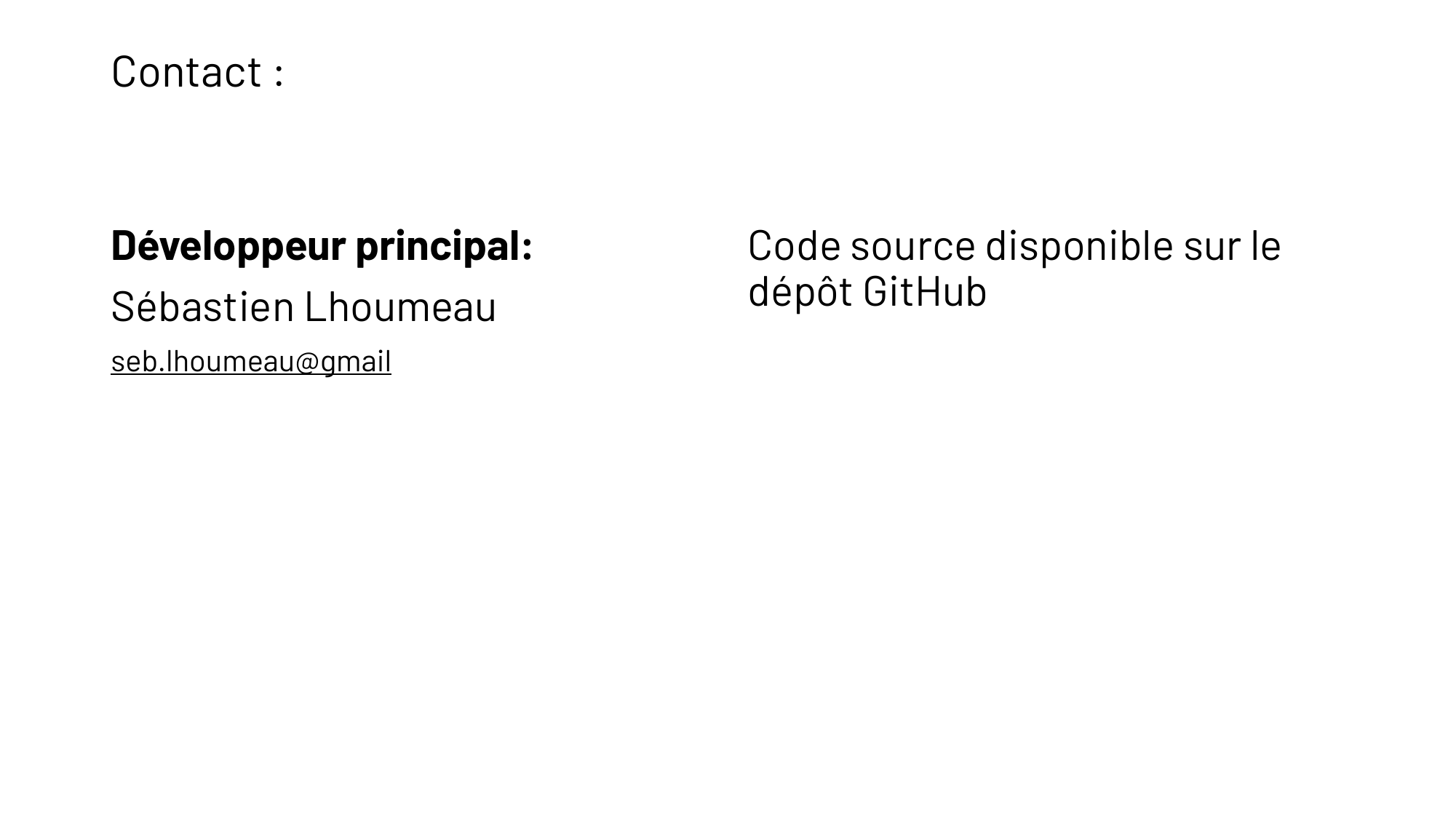

# Contact :
Développeur principal:
Sébastien Lhoumeau
seb.lhoumeau@gmail
Code source disponible sur le dépôt GitHub